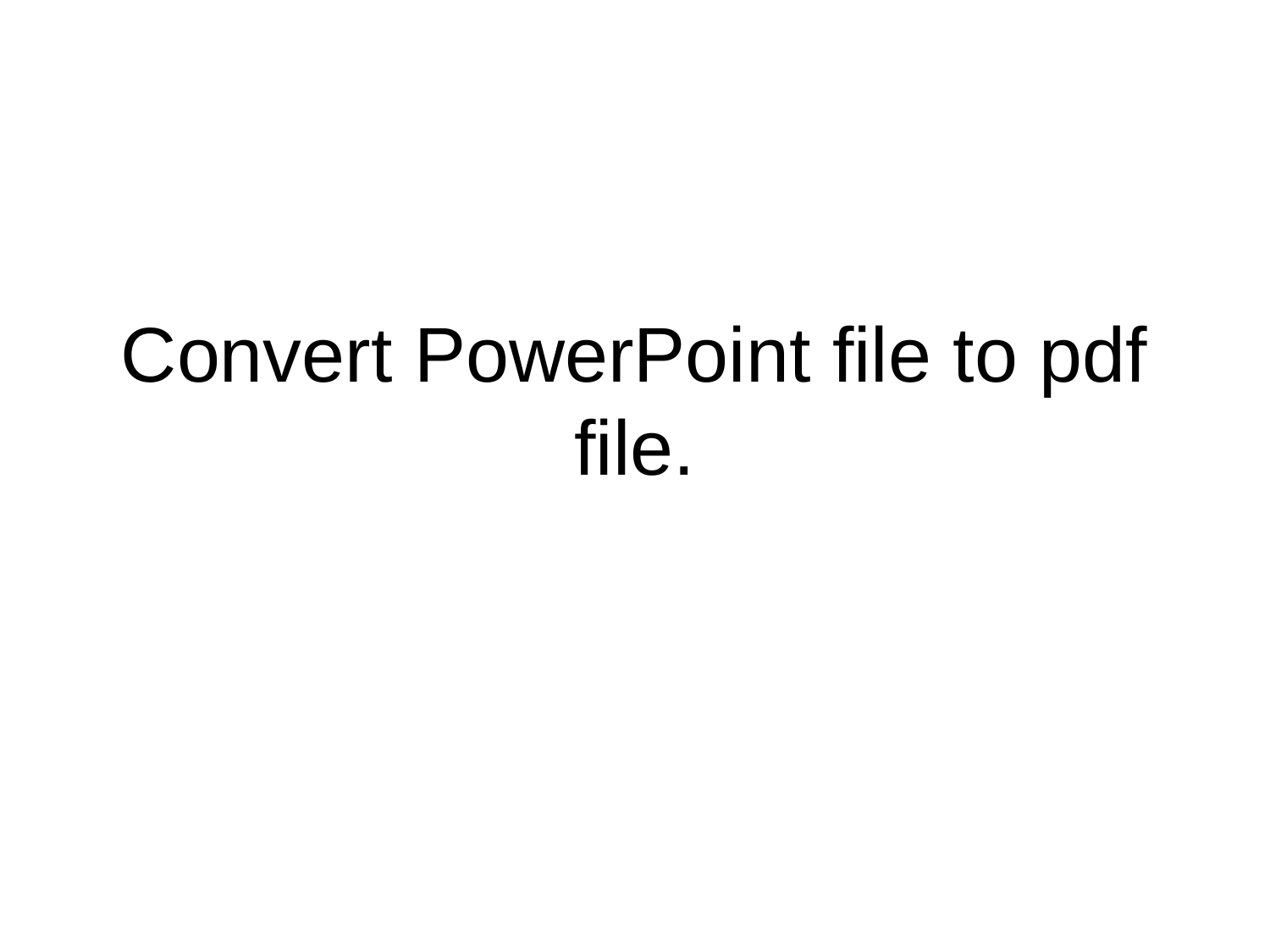

# Convert PowerPoint file to pdf file.